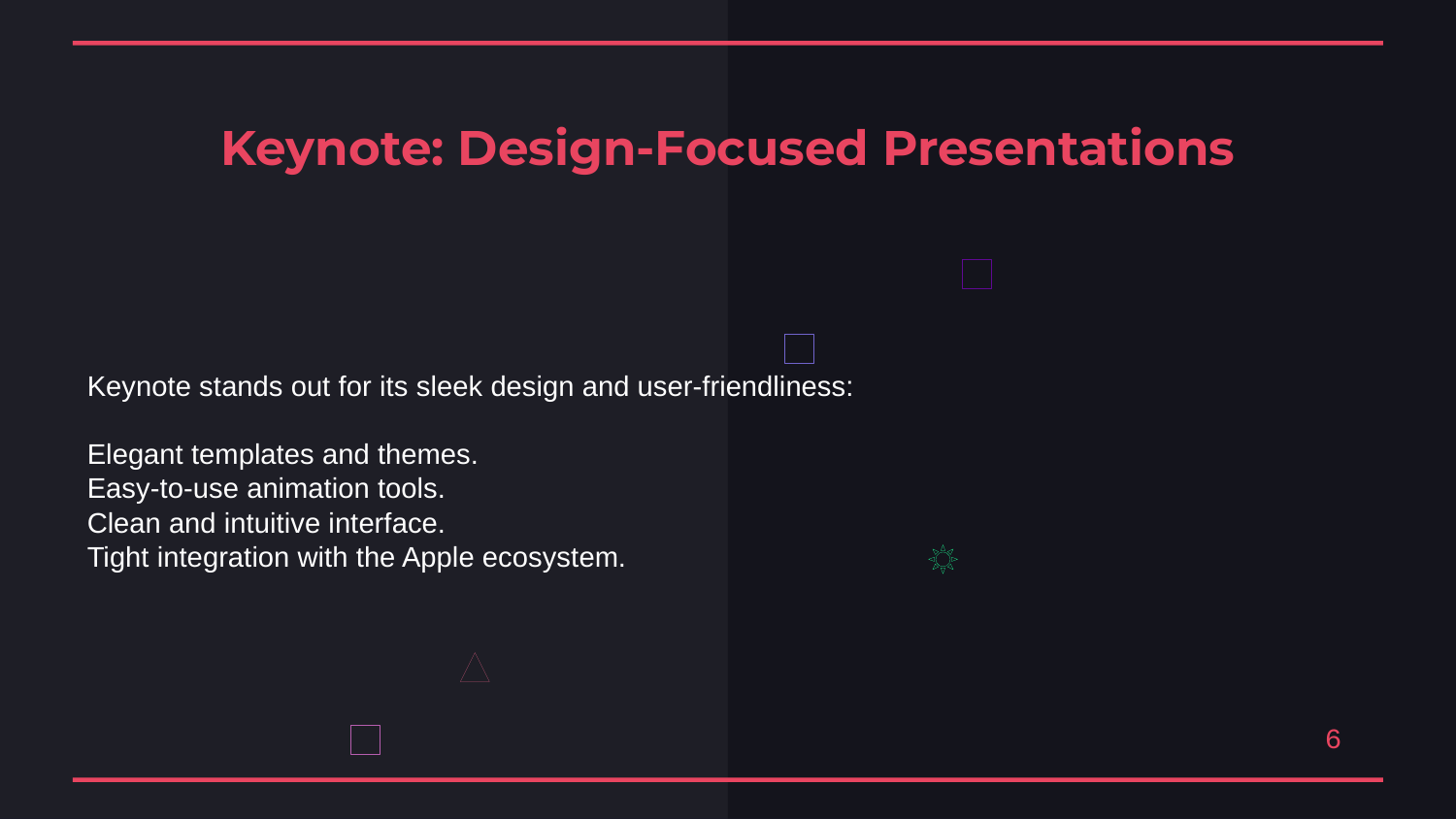

Keynote: Design-Focused Presentations

Keynote stands out for its sleek design and user-friendliness:

Elegant templates and themes.
Easy-to-use animation tools.
Clean and intuitive interface.
Tight integration with the Apple ecosystem.

6